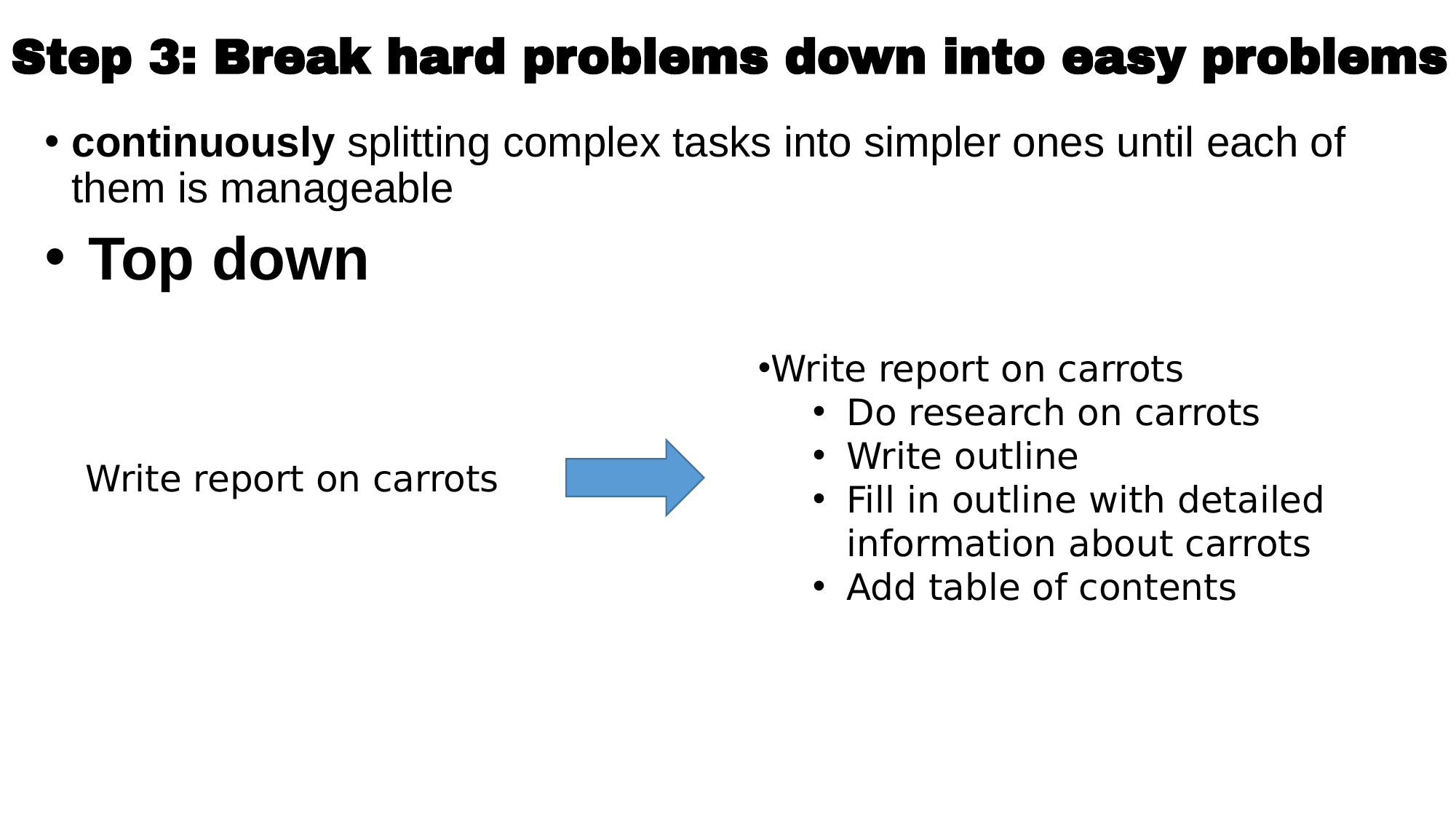

# Step 3: Break hard problems down into easy problems
continuously splitting complex tasks into simpler ones until each of them is manageable
 Top down
Write report on carrots
Do research on carrots
Write outline
Fill in outline with detailed information about carrots
Add table of contents

Write report on carrots